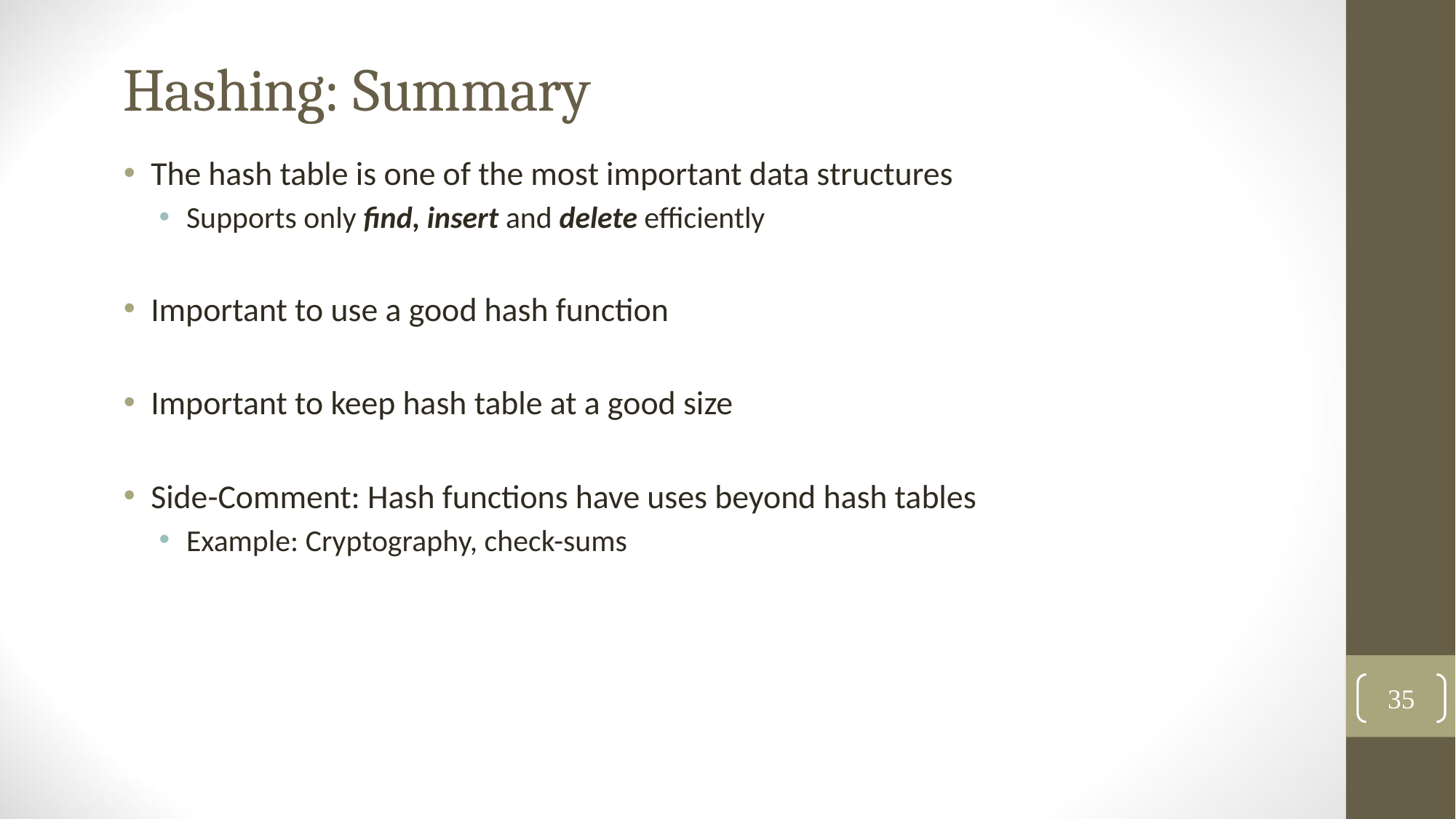

# Hashing: Summary
The hash table is one of the most important data structures
Supports only find, insert and delete efficiently

Important to use a good hash function

Important to keep hash table at a good size

Side-Comment: Hash functions have uses beyond hash tables
Example: Cryptography, check-sums
35